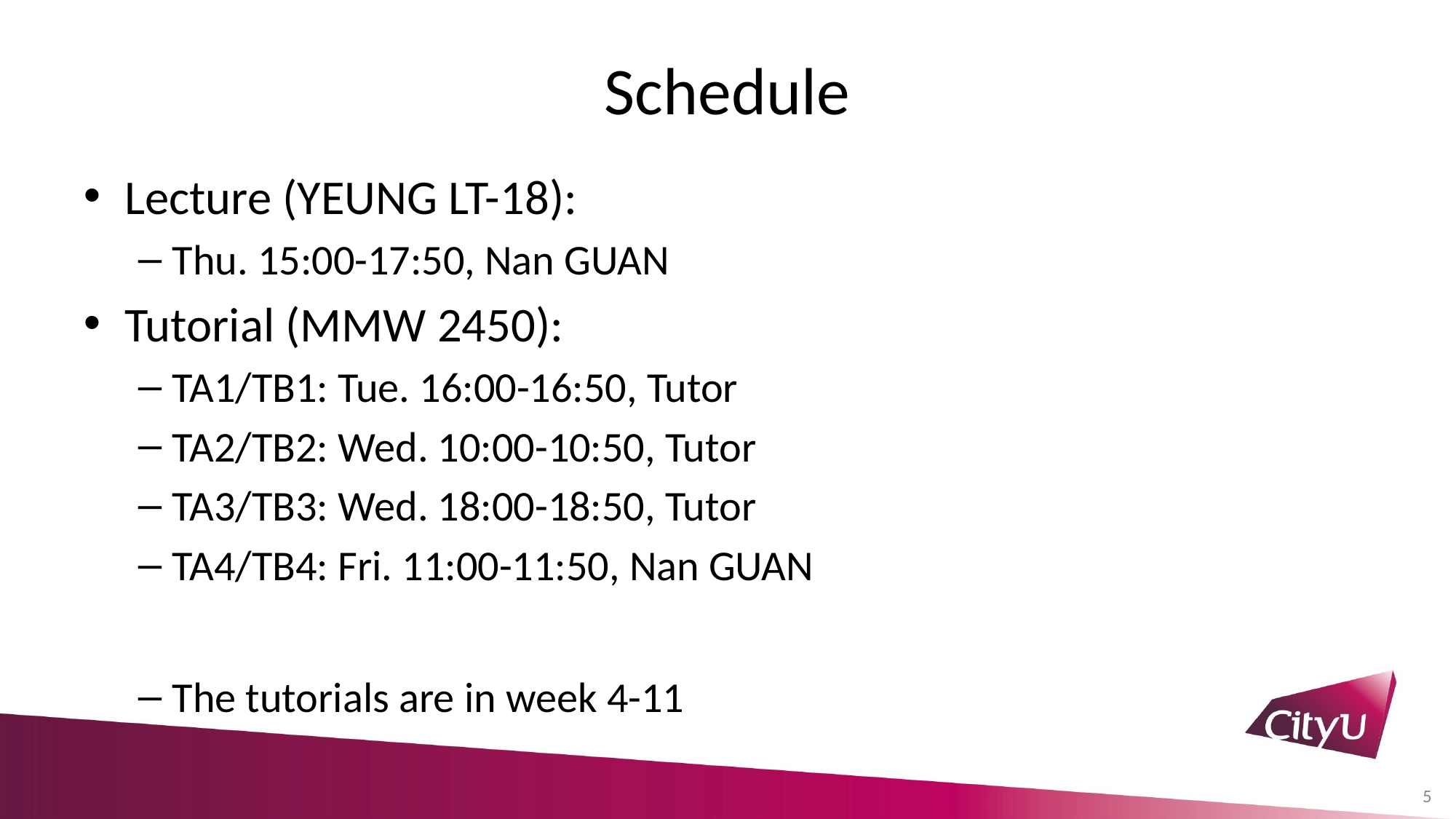

# Schedule
Lecture (YEUNG LT-18):
Thu. 15:00-17:50, Nan GUAN
Tutorial (MMW 2450):
TA1/TB1: Tue. 16:00-16:50, Tutor
TA2/TB2: Wed. 10:00-10:50, Tutor
TA3/TB3: Wed. 18:00-18:50, Tutor
TA4/TB4: Fri. 11:00-11:50, Nan GUAN

The tutorials are in week 4-11

5